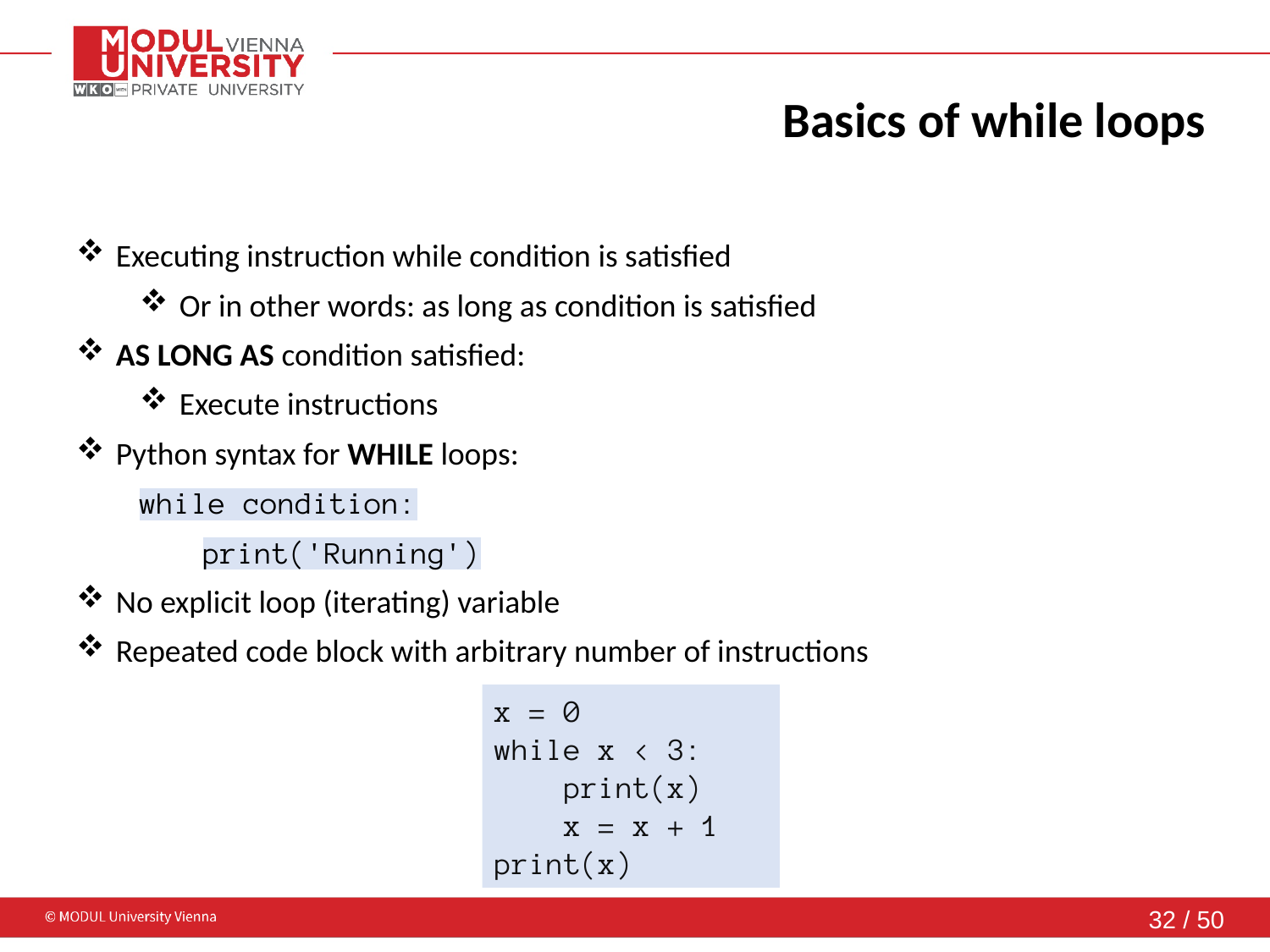

# Basics of while loops
Executing instruction while condition is satisfied
Or in other words: as long as condition is satisfied
AS LONG AS condition satisfied:
Execute instructions
Python syntax for WHILE loops:
while condition:
print('Running')
No explicit loop (iterating) variable
Repeated code block with arbitrary number of instructions
x = 0
while x < 3:
    print(x)
    x = x + 1
print(x)